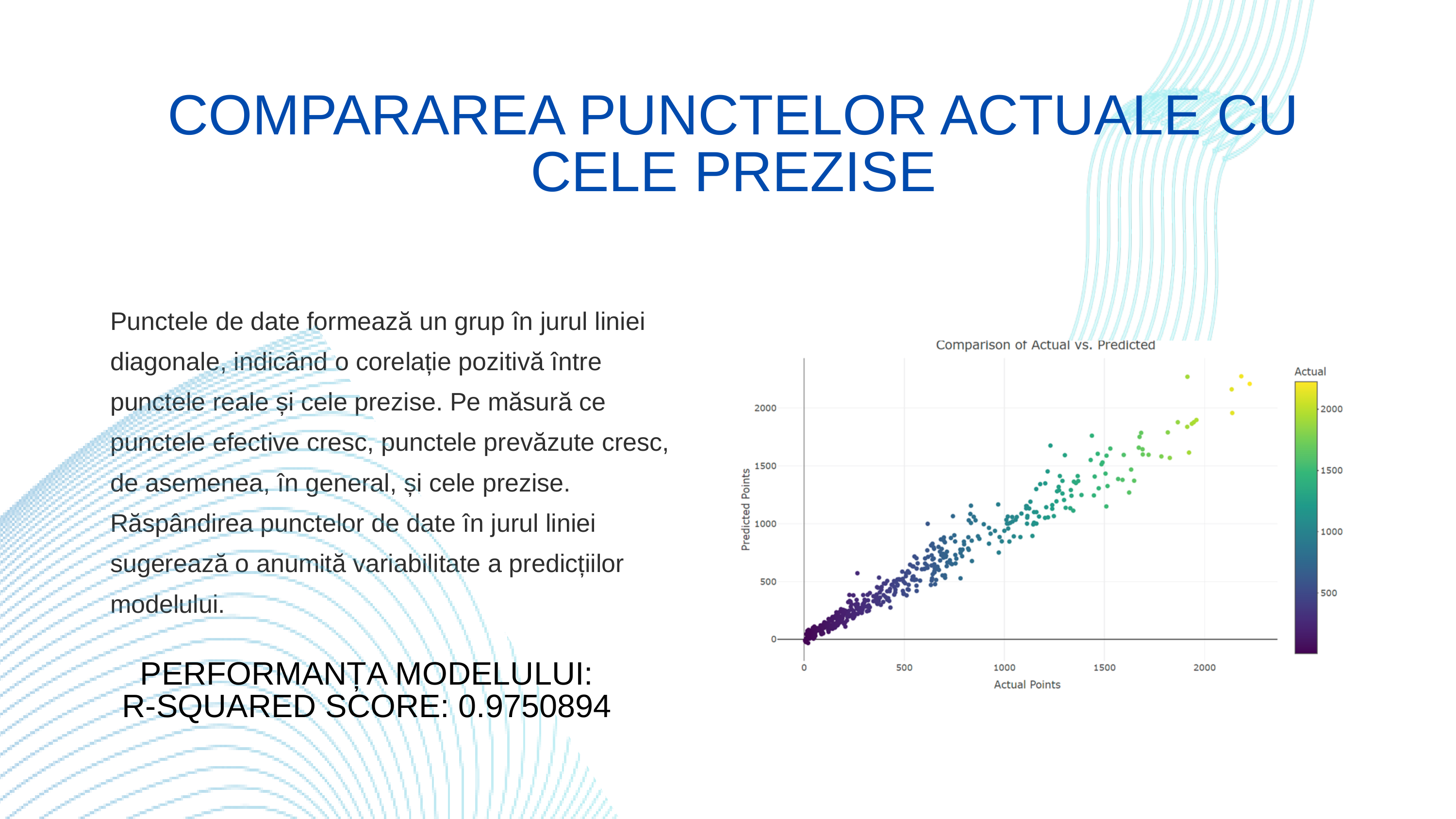

COMPARAREA PUNCTELOR ACTUALE CU CELE PREZISE

Punctele de date formează un grup în jurul liniei diagonale, indicând o corelație pozitivă între punctele reale și cele prezise. Pe măsură ce punctele efective cresc, punctele prevăzute cresc, de asemenea, în general, și cele prezise. Răspândirea punctelor de date în jurul liniei sugerează o anumită variabilitate a predicțiilor modelului.

PERFORMANȚA MODELULUI:
R-SQUARED SCORE: 0.9750894